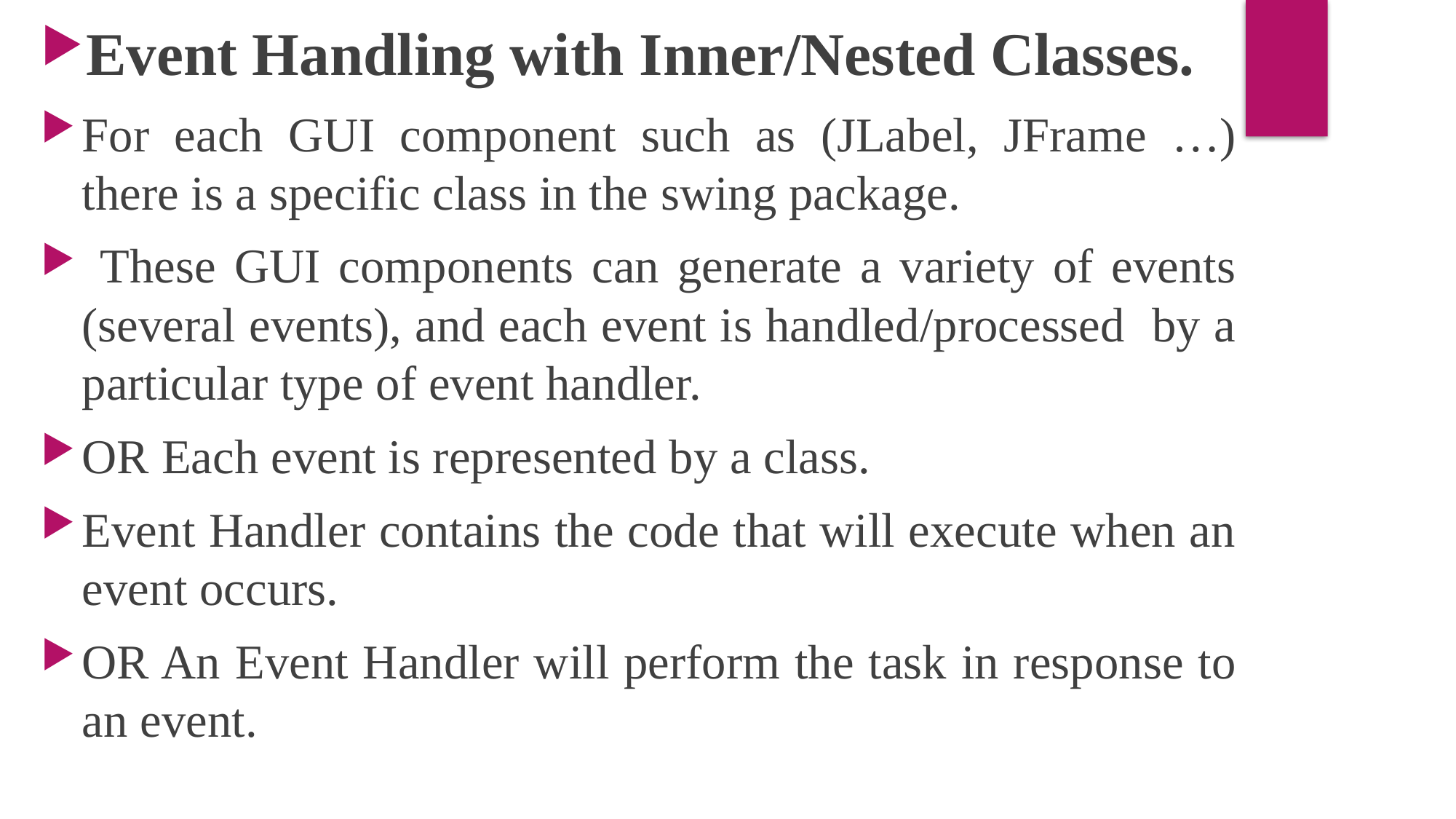

Event Handling with Inner/Nested Classes.
For each GUI component such as (JLabel, JFrame …) there is a specific class in the swing package.
 These GUI components can generate a variety of events (several events), and each event is handled/processed  by a particular type of event handler.
OR Each event is represented by a class.
Event Handler contains the code that will execute when an event occurs.
OR An Event Handler will perform the task in response to an event.